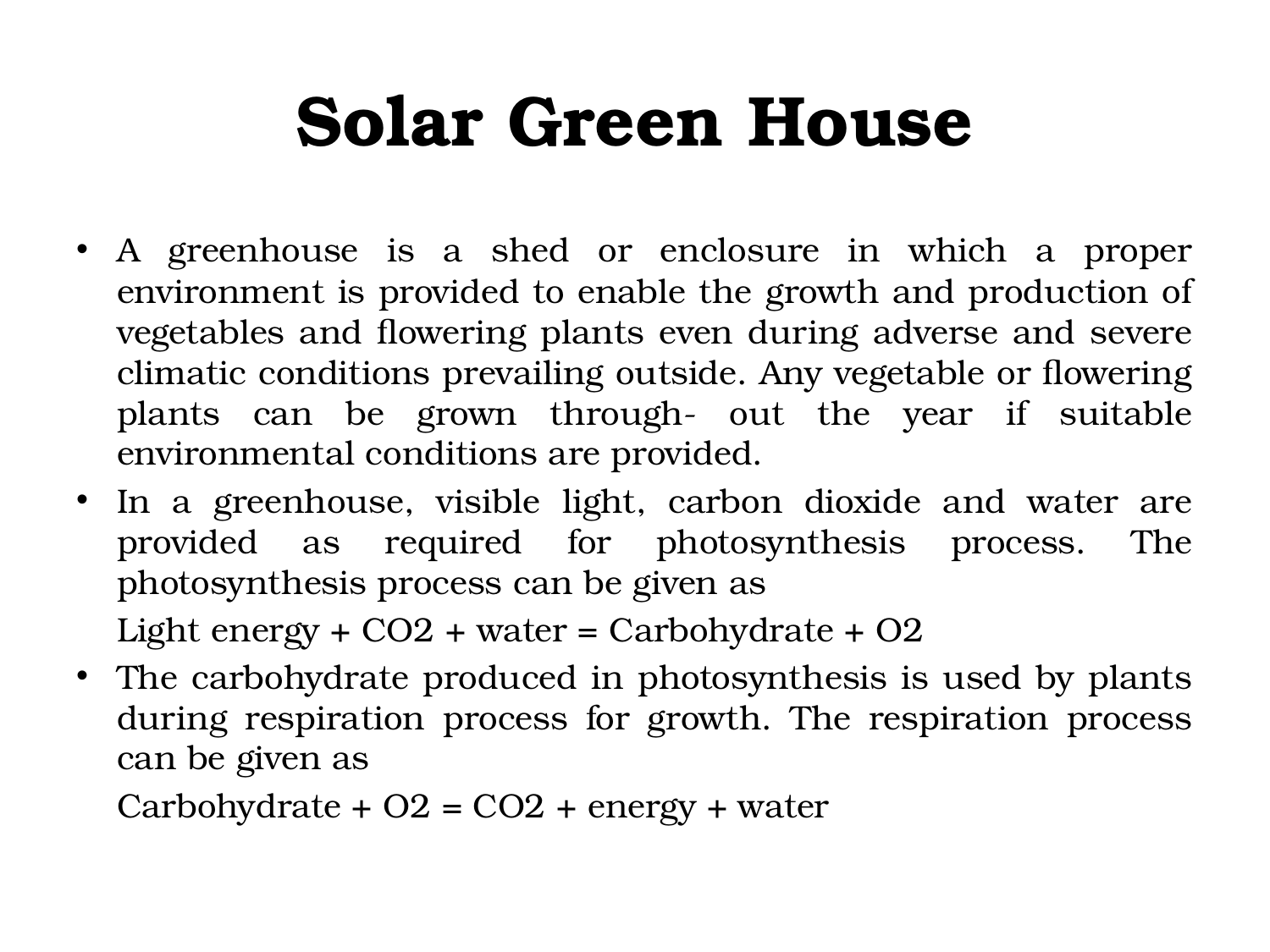

# Solar Green House
A greenhouse is a shed or enclosure in which a proper environment is provided to enable the growth and production of vegetables and flowering plants even during adverse and severe climatic conditions prevailing outside. Any vegetable or flowering plants can be grown through- out the year if suitable environmental conditions are provided.
In a greenhouse, visible light, carbon dioxide and water are provided as required for photosynthesis process. The photosynthesis process can be given as
		Light energy + CO2 + water = Carbohydrate + O2
The carbohydrate produced in photosynthesis is used by plants during respiration process for growth. The respiration process can be given as
		Carbohydrate + O2 = CO2 + energy + water